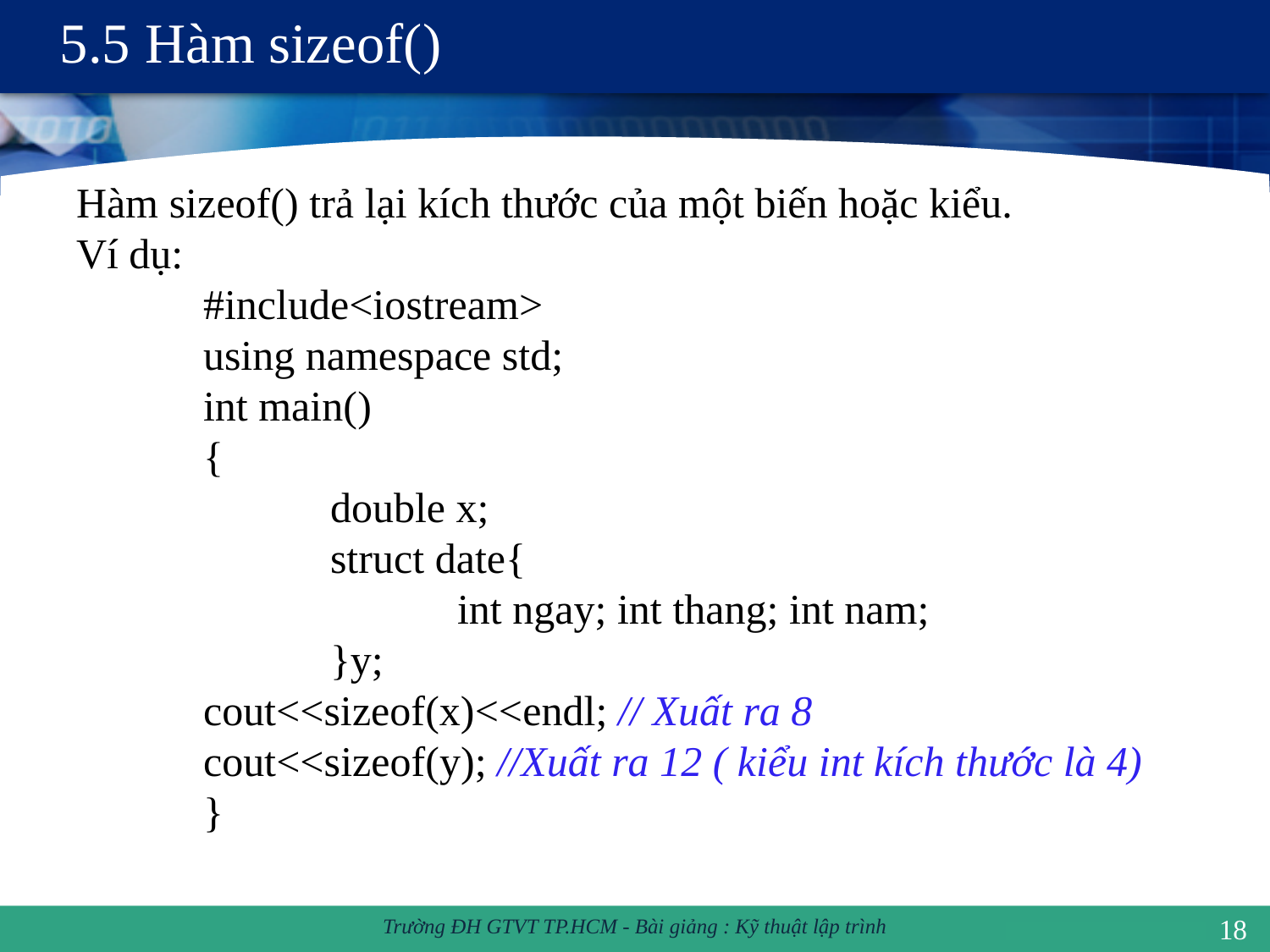

# 5.5 Hàm sizeof()
Hàm sizeof() trả lại kích thước của một biến hoặc kiểu.
Ví dụ:
	#include<iostream>
	using namespace std;
	int main()
	{
		double x;
		struct date{
			int ngay; int thang; int nam;
		}y;
	cout<<sizeof(x)<<endl; // Xuất ra 8
	cout<<sizeof(y); //Xuất ra 12 ( kiểu int kích thước là 4)
	}
18
Trường ĐH GTVT TP.HCM - Bài giảng : Kỹ thuật lập trình